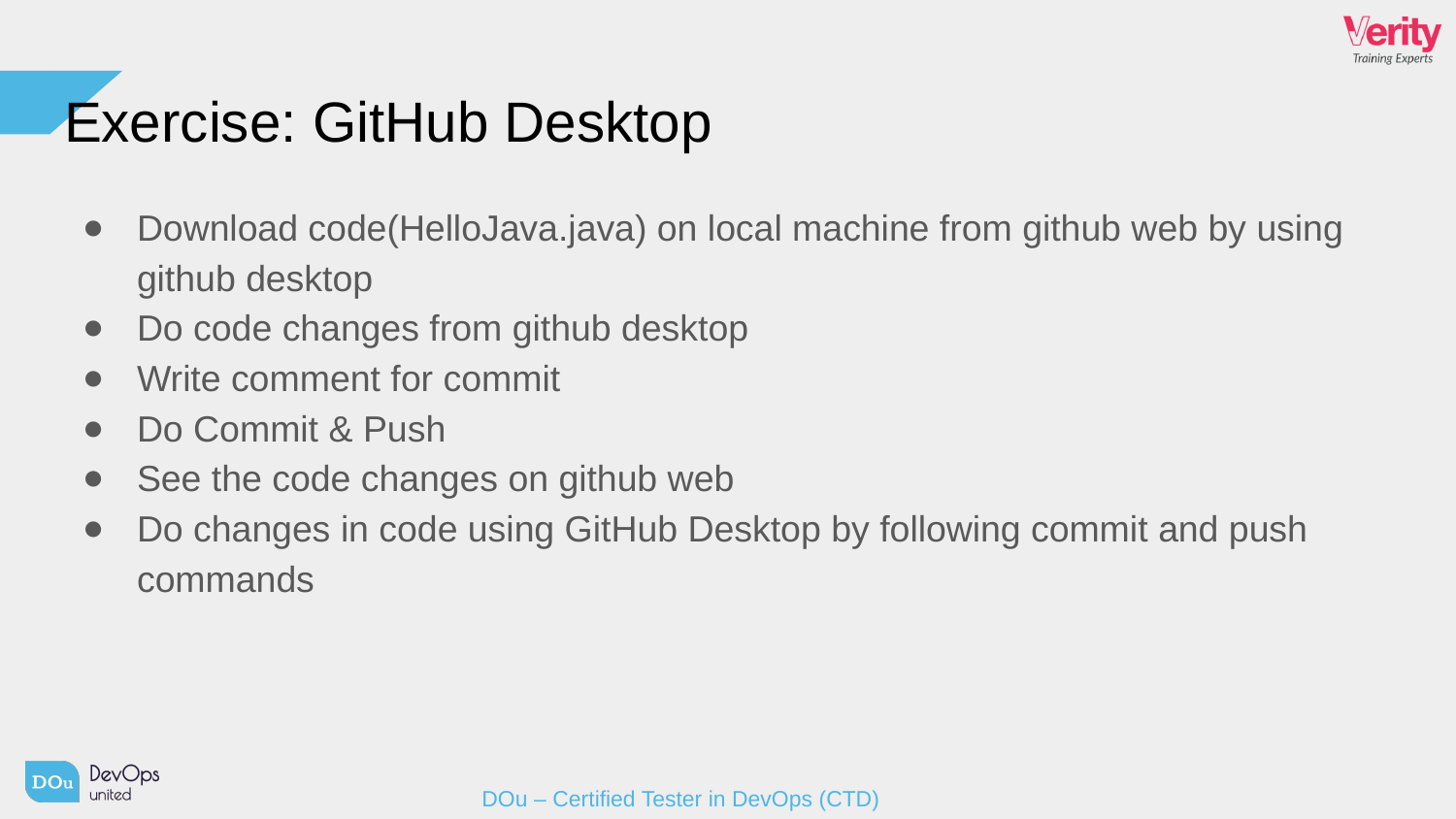

# Exercise: GitHub Desktop
Download code(HelloJava.java) on local machine from github web by using github desktop
Do code changes from github desktop
Write comment for commit
Do Commit & Push
See the code changes on github web
Do changes in code using GitHub Desktop by following commit and push commands